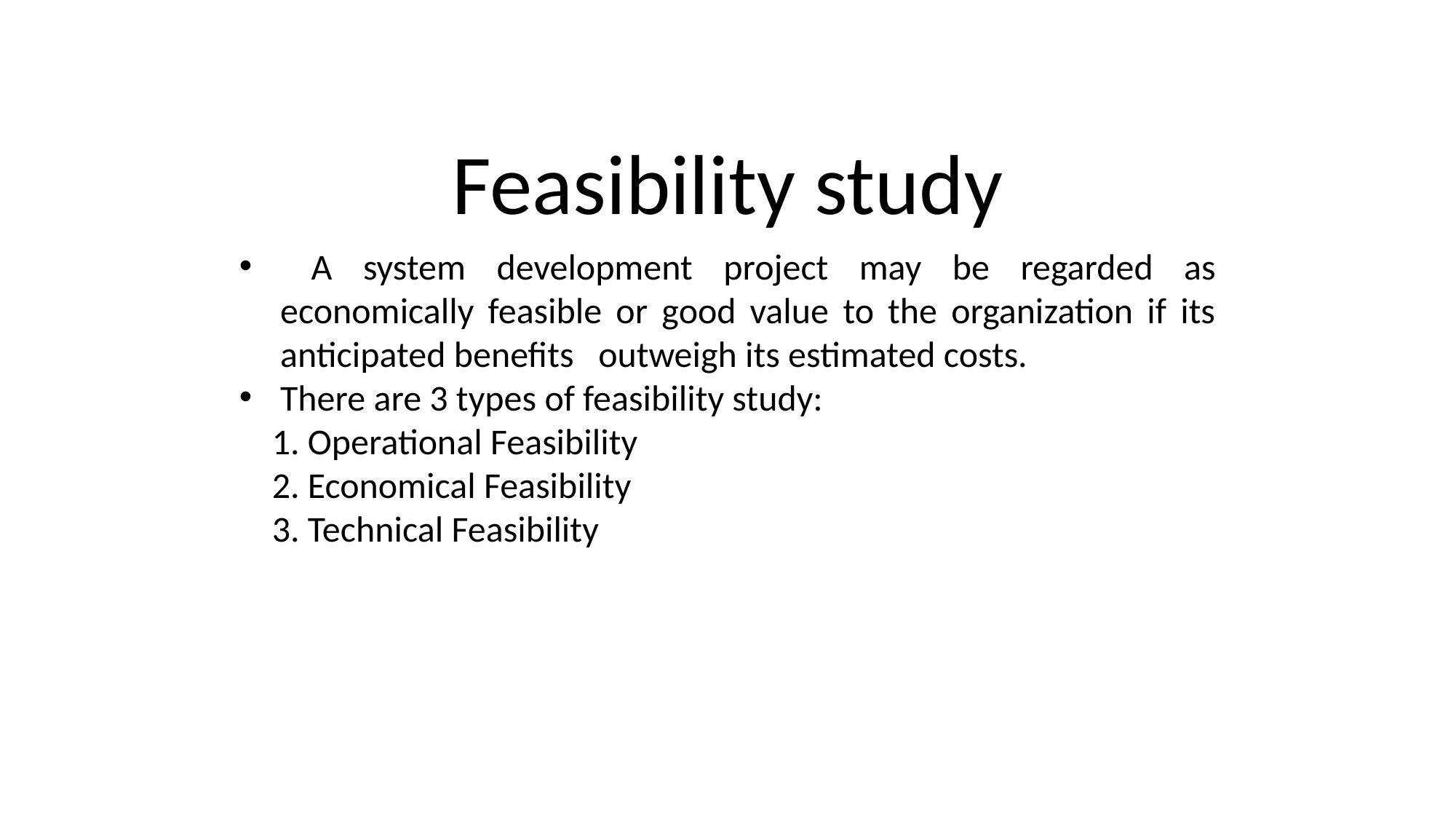

# Feasibility study
 A system development project may be regarded as economically feasible or good value to the organization if its anticipated benefits   outweigh its estimated costs.
There are 3 types of feasibility study:
    1. Operational Feasibility
    2. Economical Feasibility
    3. Technical Feasibility